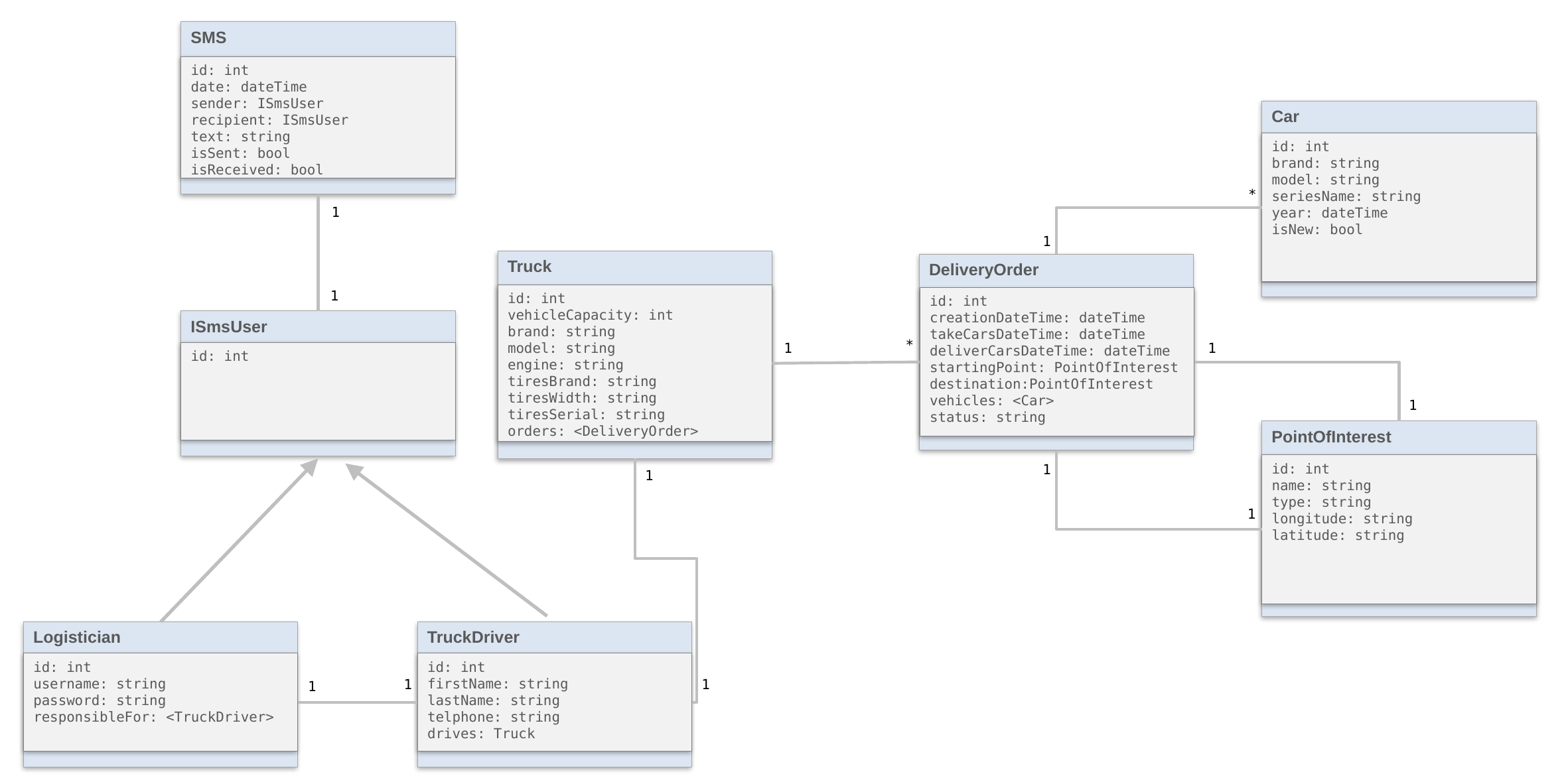

SMS
id: int
date: dateTime
sender: ISmsUser
recipient: ISmsUser
text: string
isSent: bool
isReceived: bool

Car
id: int
brand: string
model: string
seriesName: string
year: dateTime
isNew: bool

*
1
1
Truck
id: int
vehicleCapacity: int
brand: string
model: string
engine: string
tiresBrand: string
tiresWidth: string
tiresSerial: string
orders: <DeliveryOrder>

DeliveryOrder
id: int
creationDateTime: dateTime
takeCarsDateTime: dateTime
deliverCarsDateTime: dateTime
startingPoint: PointOfInterest
destination:PointOfInterest
vehicles: <Car>
status: string
1
ISmsUser
id: int
*
1
1
1
PointOfInterest
id: int
name: string
type: string
longitude: string
latitude: string
1
1
1
Logistician
id: int
username: string
password: string
responsibleFor: <TruckDriver>
TruckDriver
id: int
firstName: string
lastName: string
telphone: string
drives: Truck
1
1
1